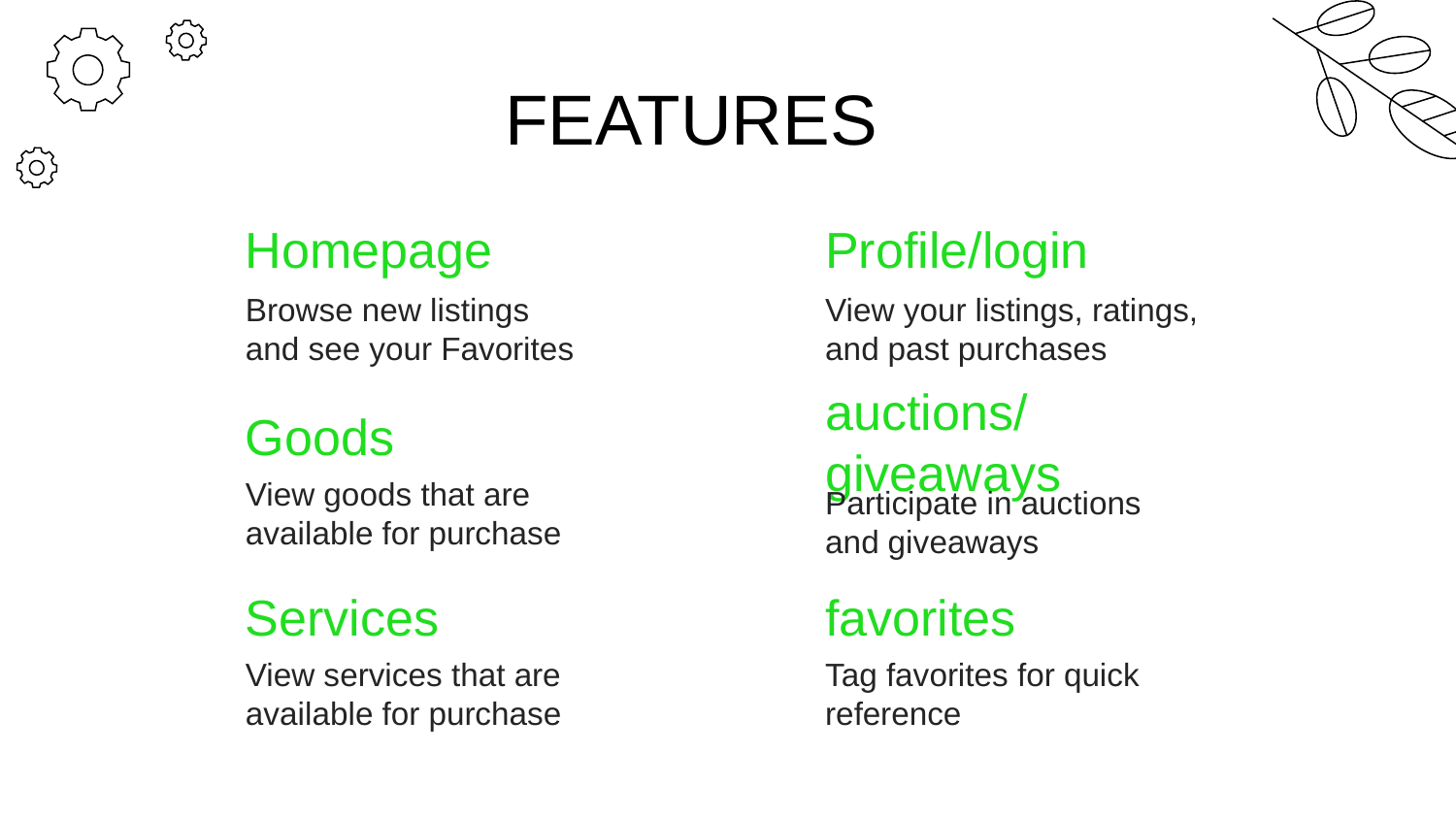

# FEATURES
Homepage
Profile/login
Browse new listings  and see your Favorites
View your listings, ratings, and past purchases
Goods
auctions/giveaways
View goods that are available for purchase
Participate in auctions and giveaways
Services
favorites
View services that are available for purchase
Tag favorites for quick reference